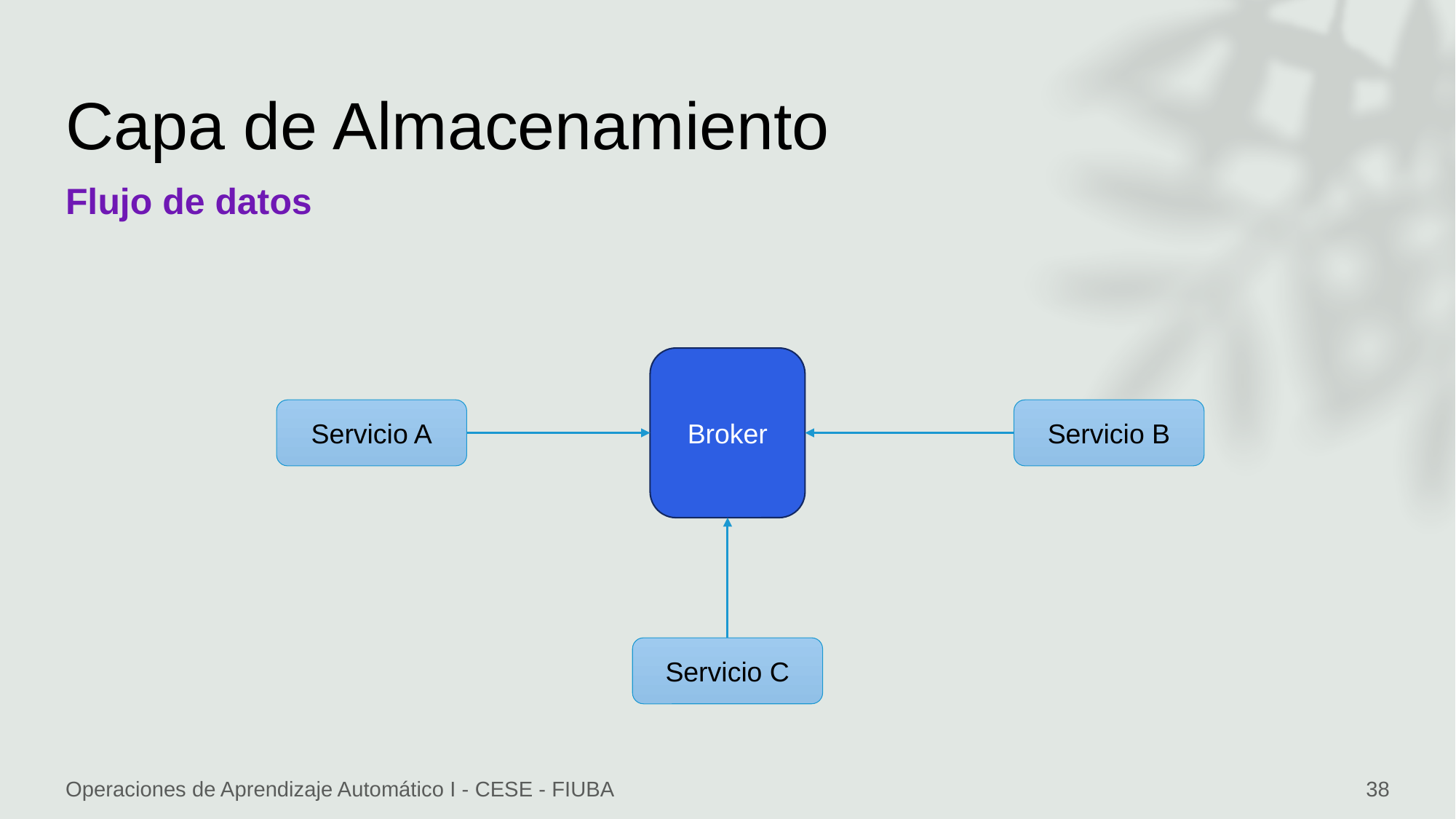

# Capa de Almacenamiento
Flujo de datos
Broker
Servicio A
Servicio B
Servicio C
Operaciones de Aprendizaje Automático I - CESE - FIUBA
38